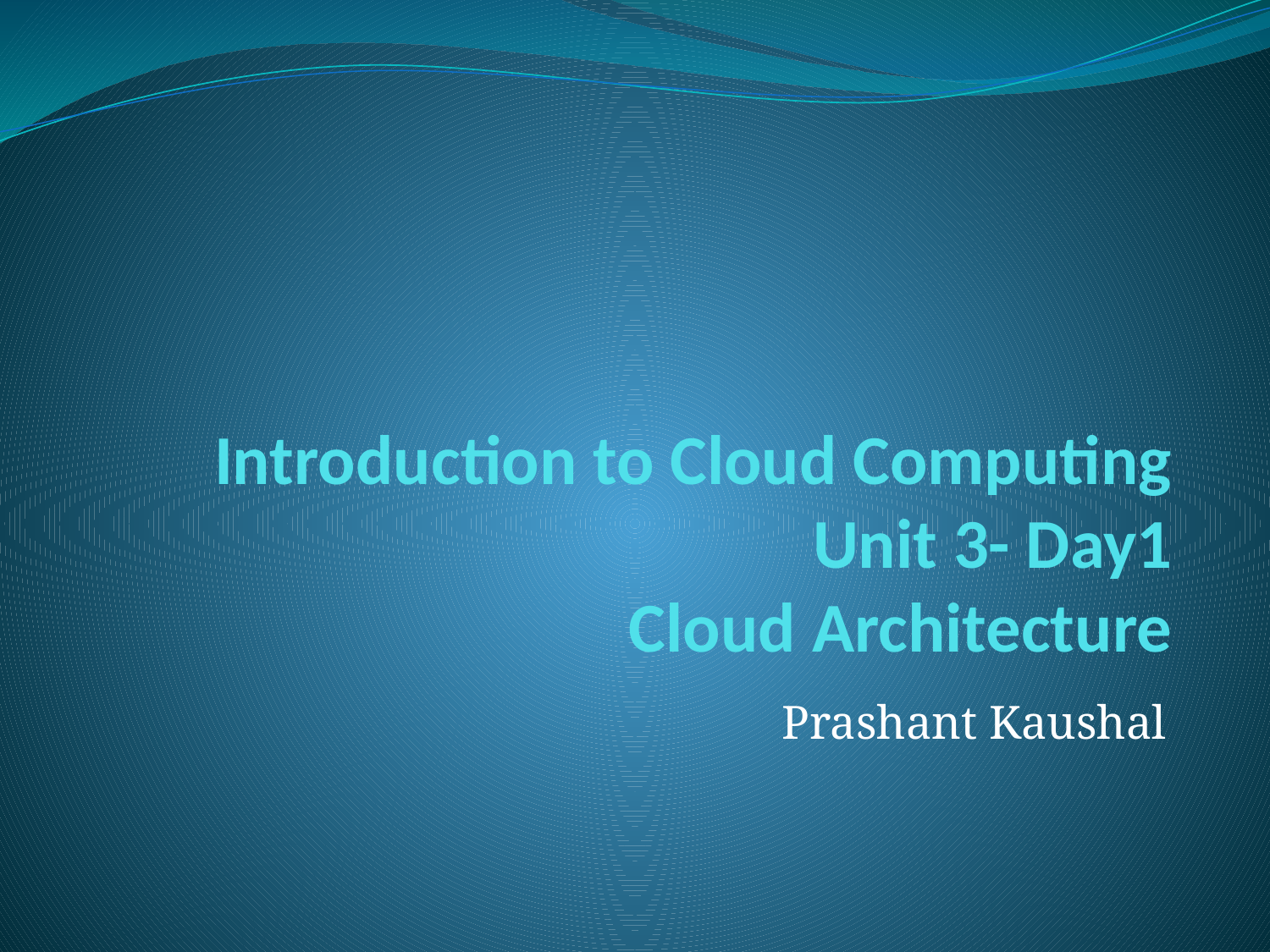

# Introduction to Cloud Computing Unit 3- Day1 Cloud Architecture
Prashant Kaushal